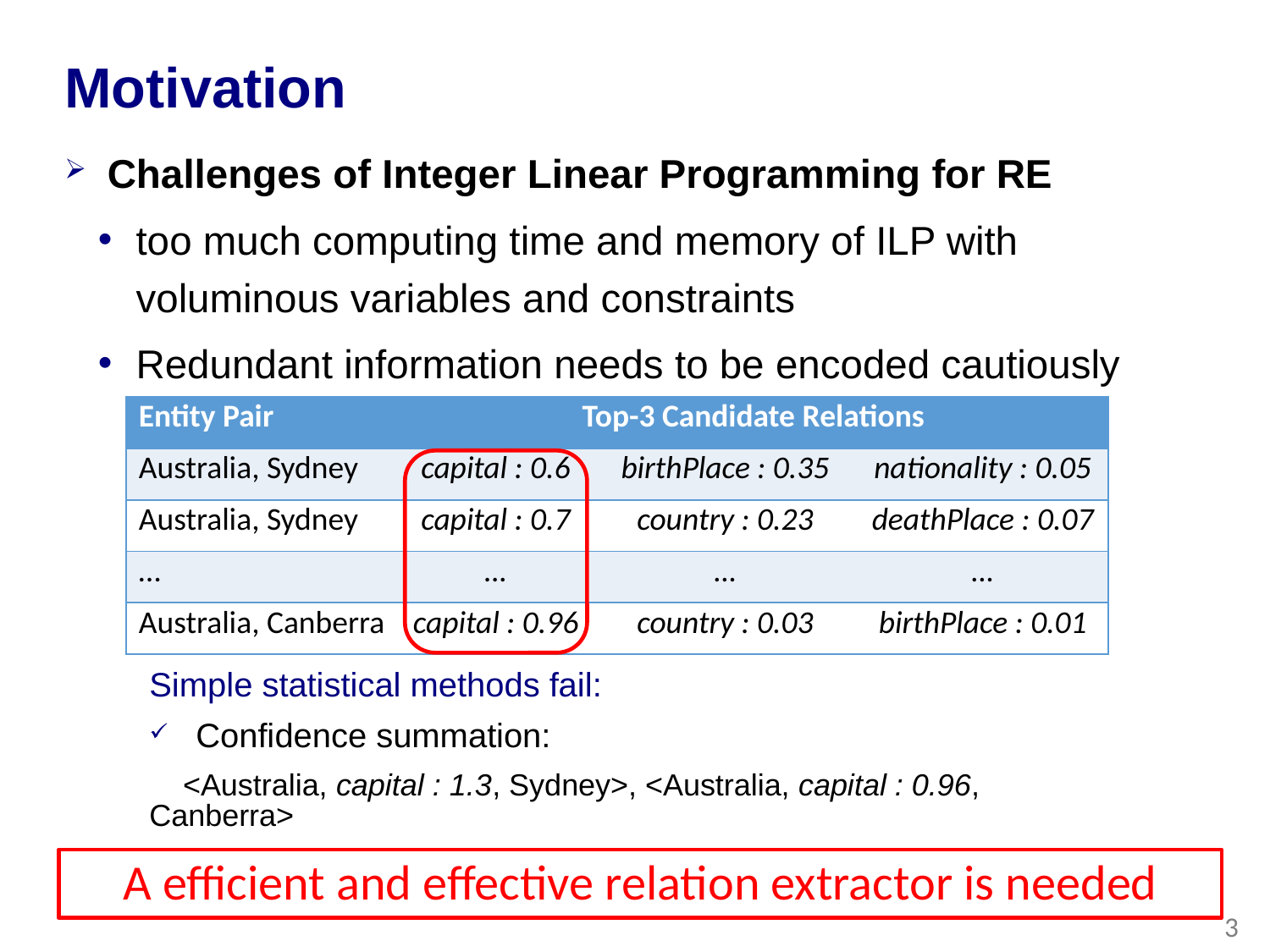

# Motivation
Challenges of Integer Linear Programming for RE
too much computing time and memory of ILP with voluminous variables and constraints
Redundant information needs to be encoded cautiously
| Entity Pair | Top-3 Candidate Relations |  |  |
| --- | --- | --- | --- |
| Australia, Sydney | capital : 0.6 | birthPlace : 0.35 | nationality : 0.05 |
| Australia, Sydney | capital : 0.7 | country : 0.23 | deathPlace : 0.07 |
| … | … | … | … |
| Australia, Canberra | capital : 0.96 | country : 0.03 | birthPlace : 0.01 |

Simple statistical methods fail:
Confidence summation:
    <Australia, capital : 1.3, Sydney>, <Australia, capital : 0.96, Canberra>
A efficient and effective relation extractor is needed
3